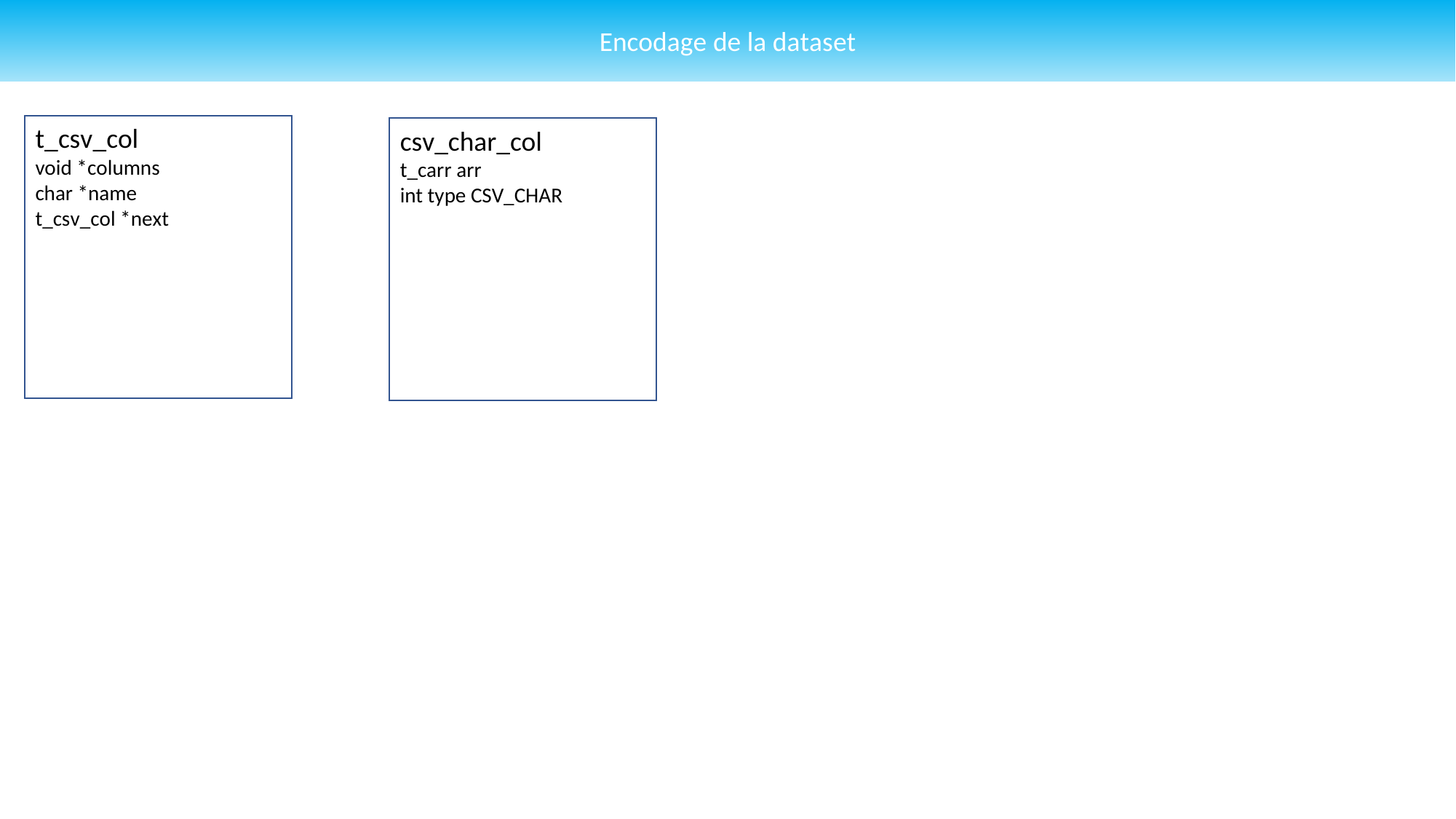

Encodage de la dataset
t_csv_col
void *columns
char *name
t_csv_col *next
csv_char_col
t_carr arr
int type CSV_CHAR